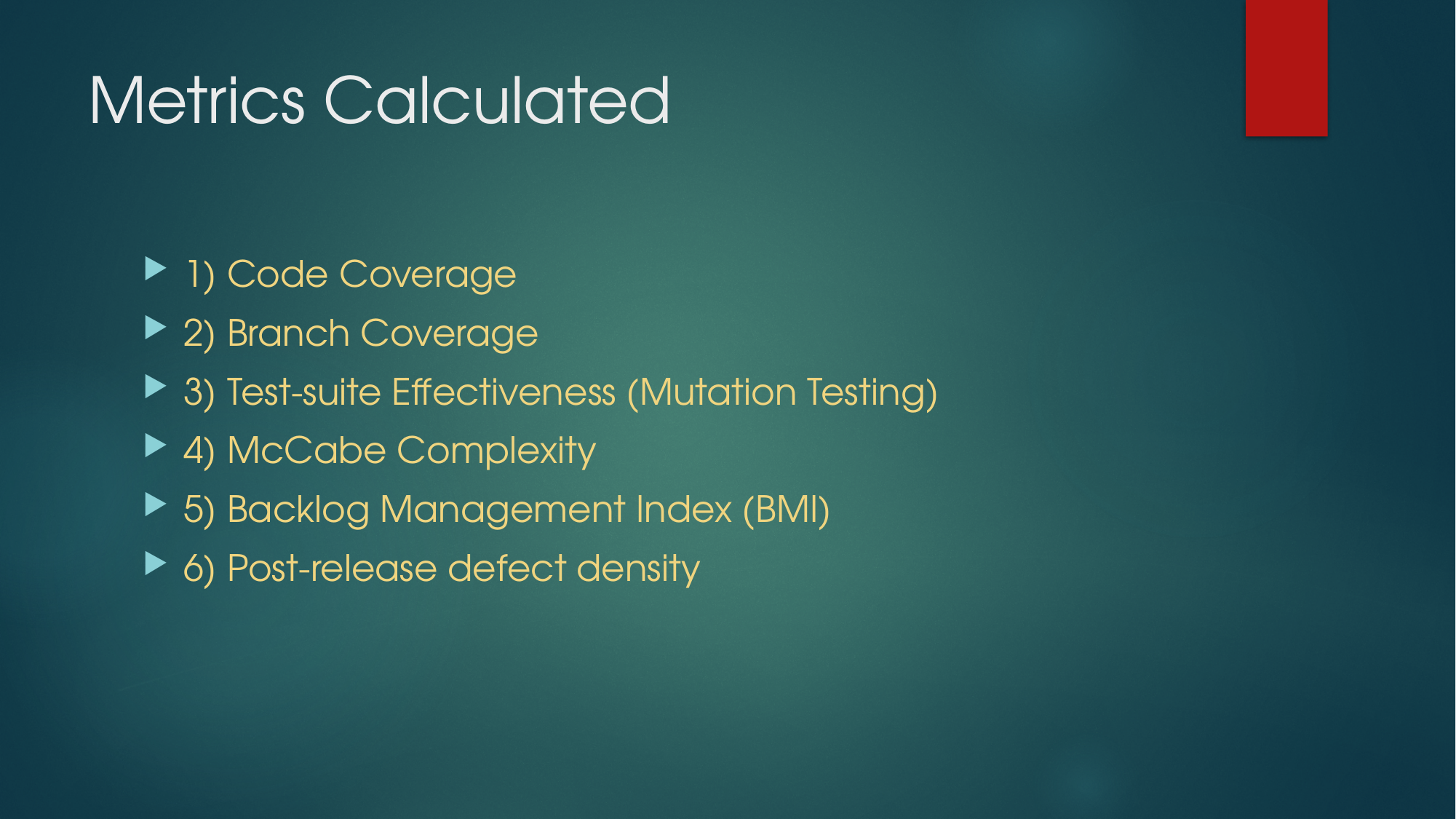

# Metrics Calculated
1) Code Coverage
2) Branch Coverage
3) Test-suite Effectiveness (Mutation Testing)
4) McCabe Complexity
5) Backlog Management Index (BMI)
6) Post-release defect density